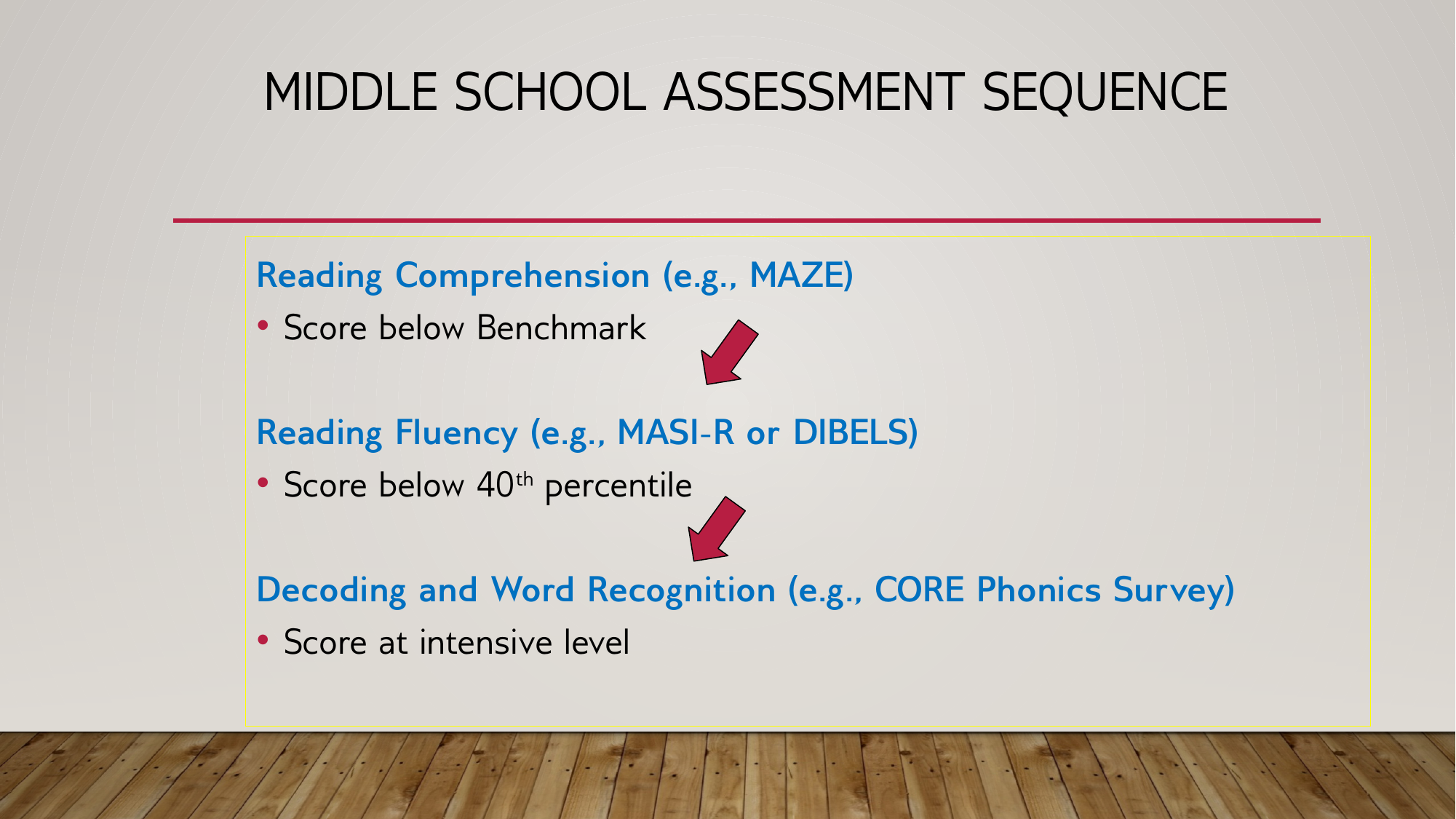

# Middle School Assessment Sequence
Reading Comprehension (e.g., MAZE)
Score below Benchmark

Reading Fluency (e.g., MASI-R or DIBELS)
Score below 40th percentile

Decoding and Word Recognition (e.g., CORE Phonics Survey)
Score at intensive level